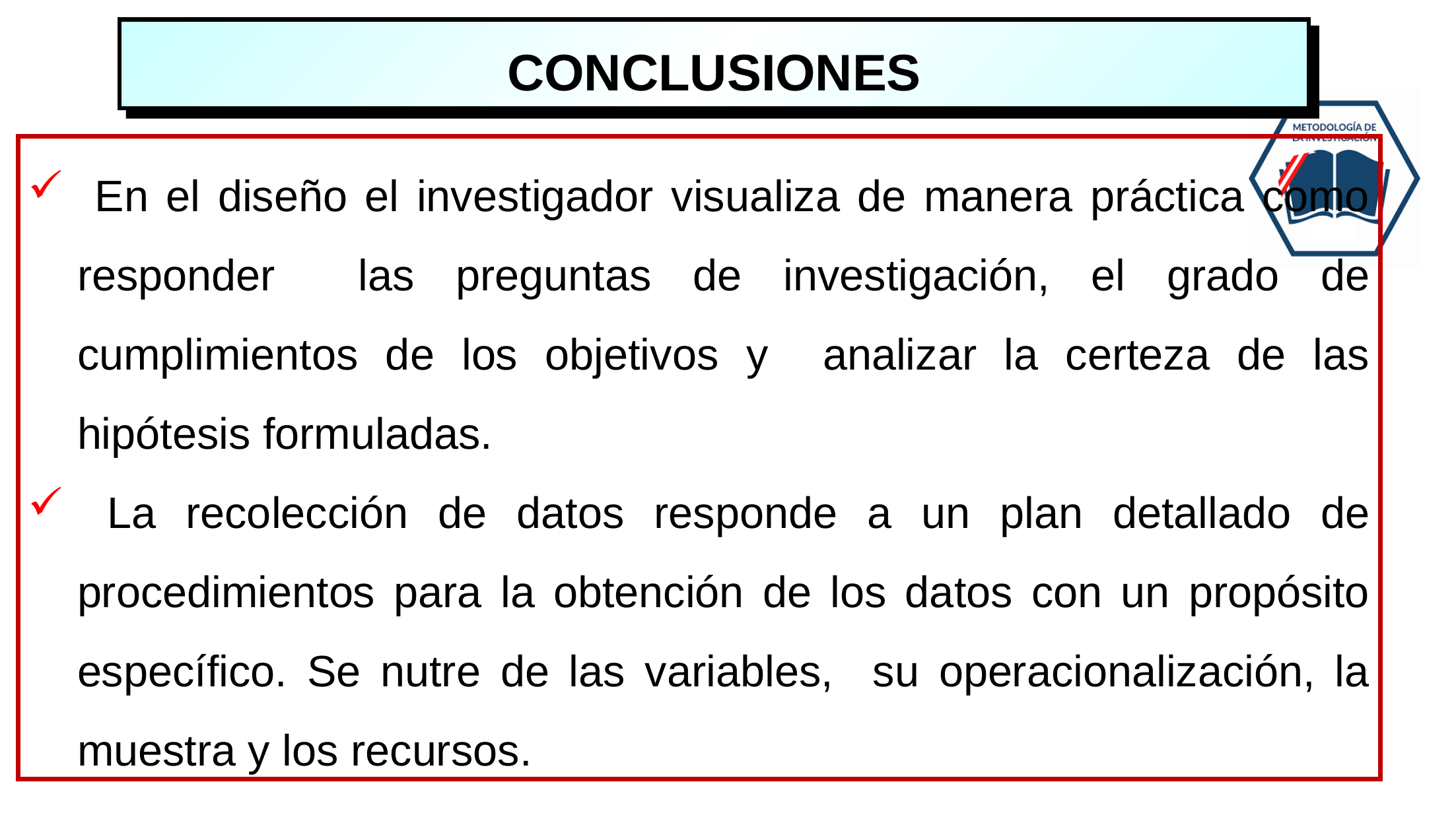

CONCLUSIONES
 En el diseño el investigador visualiza de manera práctica como responder  las preguntas de investigación, el grado de cumplimientos de los objetivos y  analizar la certeza de las hipótesis formuladas.
 La recolección de datos responde a un plan detallado de procedimientos para la obtención de los datos con un propósito específico. Se nutre de las variables,  su operacionalización, la muestra y los recursos.